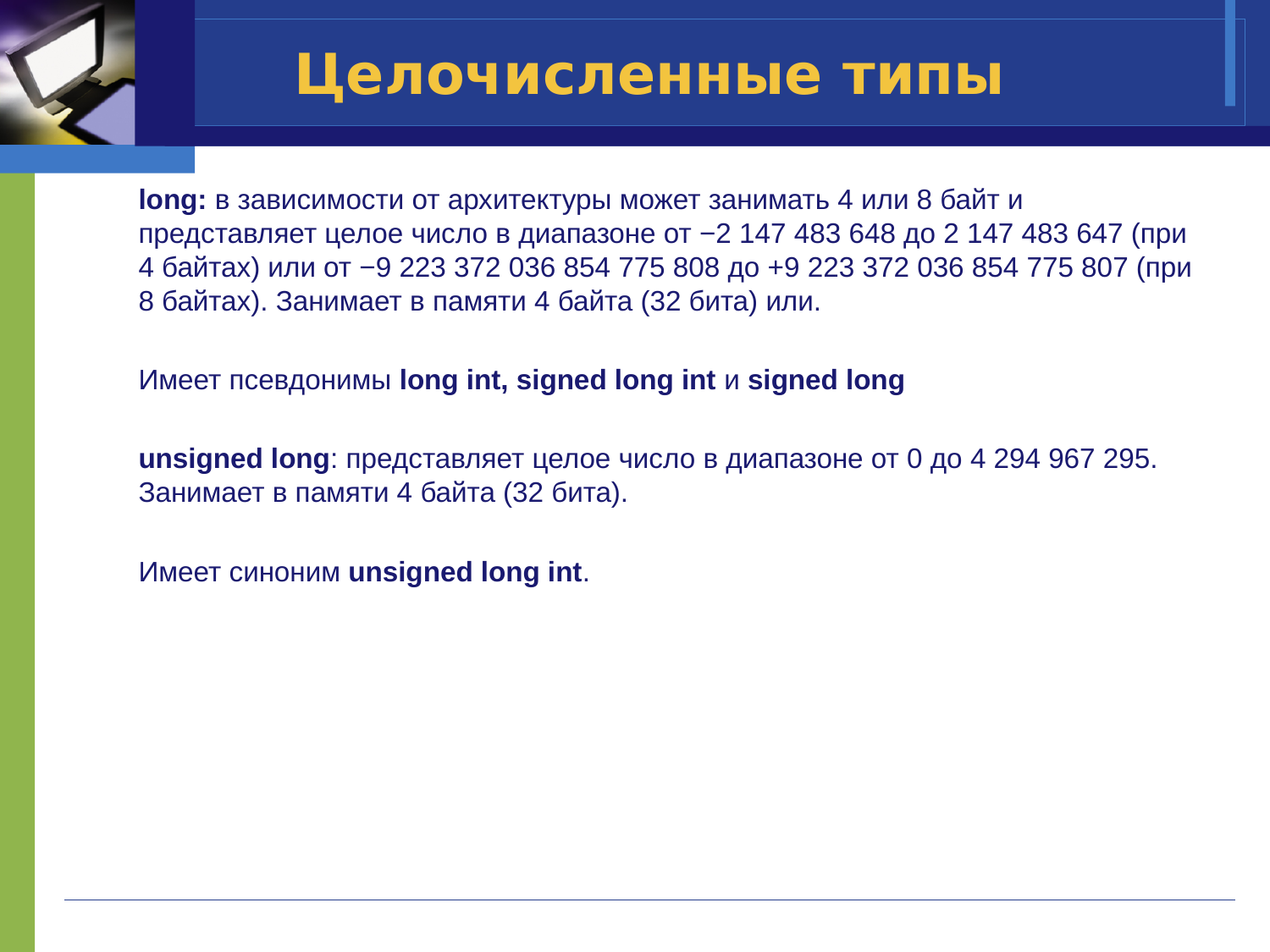

# Целочисленные типы
long: в зависимости от архитектуры может занимать 4 или 8 байт и представляет целое число в диапазоне от −2 147 483 648 до 2 147 483 647 (при 4 байтах) или от −9 223 372 036 854 775 808 до +9 223 372 036 854 775 807 (при 8 байтах). Занимает в памяти 4 байта (32 бита) или.

Имеет псевдонимы long int, signed long int и signed long

unsigned long: представляет целое число в диапазоне от 0 до 4 294 967 295. Занимает в памяти 4 байта (32 бита).

Имеет синоним unsigned long int.